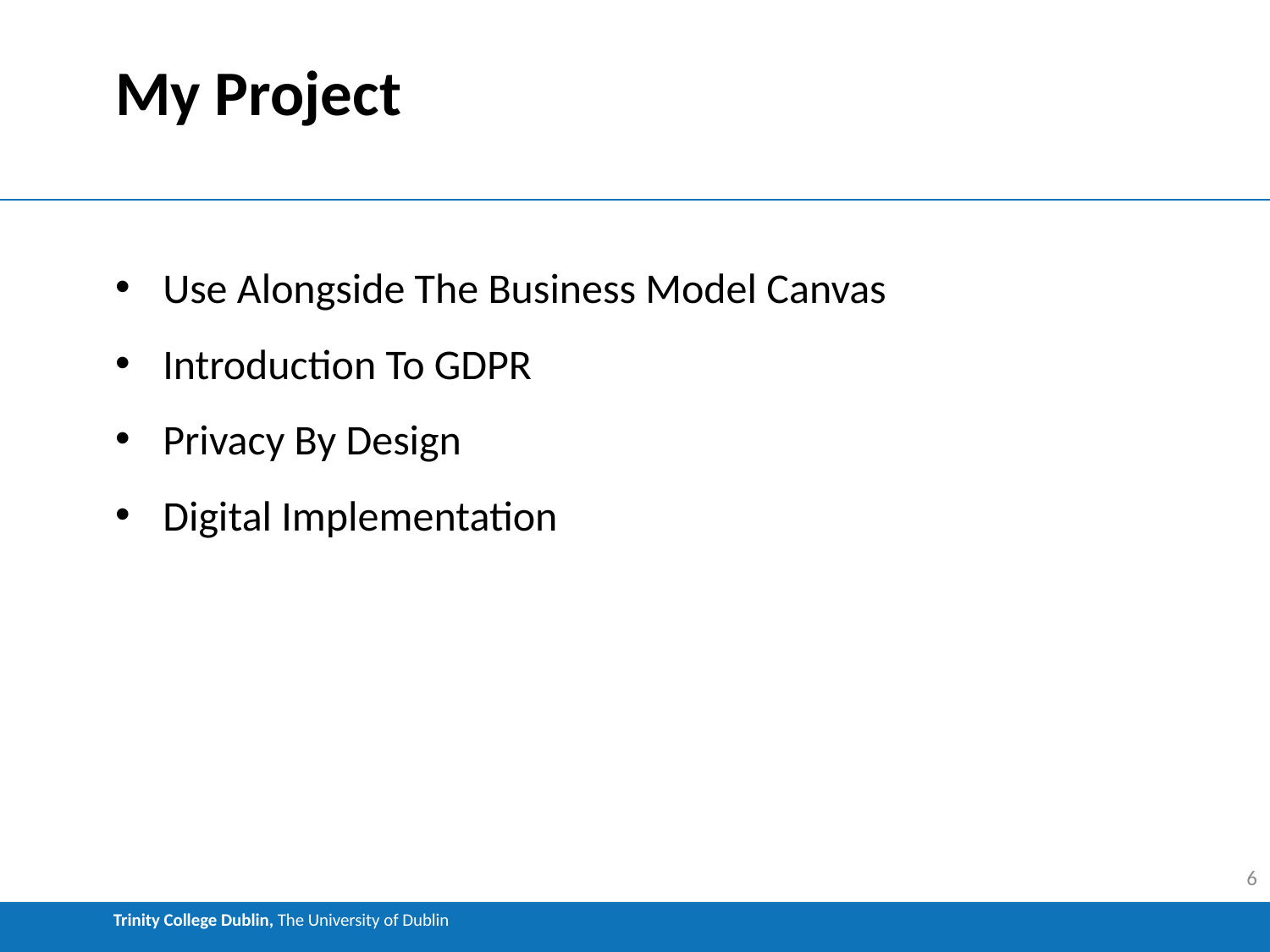

# My Project

Use Alongside The Business Model Canvas
Introduction To GDPR
Privacy By Design
Digital Implementation

6